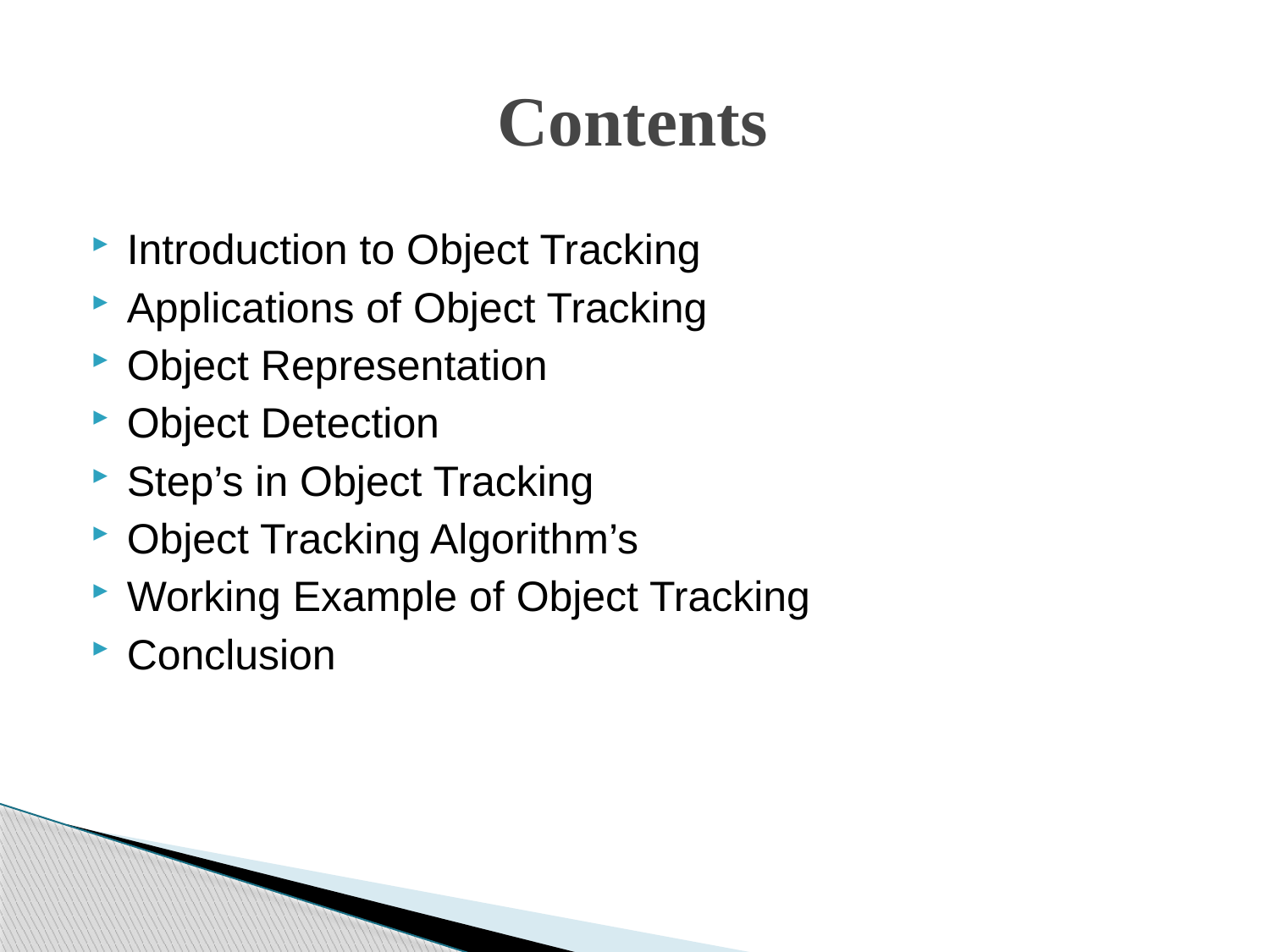

# Contents
Introduction to Object Tracking
Applications of Object Tracking
Object Representation
Object Detection
Step’s in Object Tracking
Object Tracking Algorithm’s
Working Example of Object Tracking
Conclusion